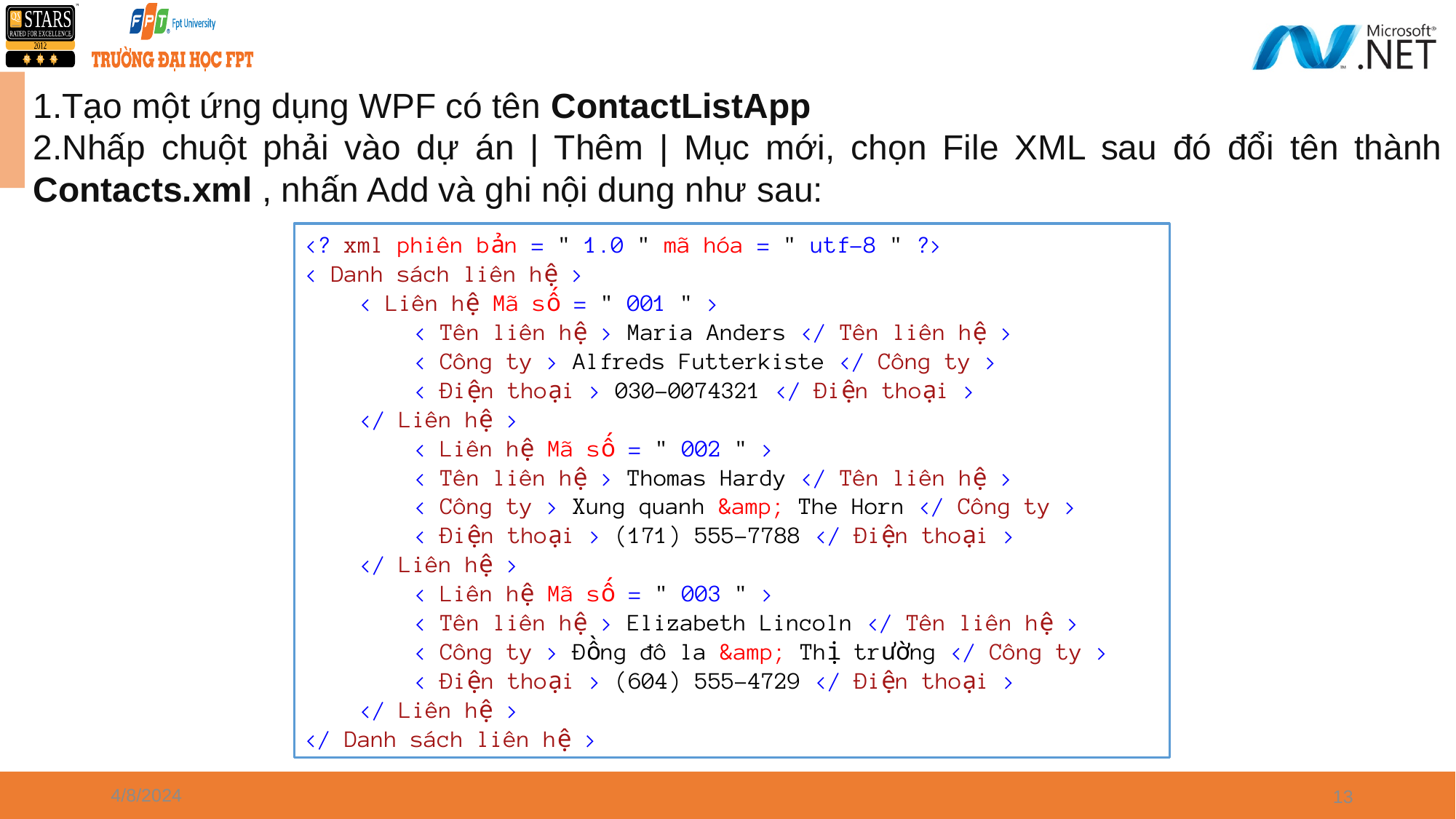

1.Tạo một ứng dụng WPF có tên ContactListApp
2.Nhấp chuột phải vào dự án | Thêm | Mục mới, chọn File XML sau đó đổi tên thành Contacts.xml , nhấn Add và ghi nội dung như sau:
<? xml phiên bản = " 1.0 " mã hóa = " utf-8 " ?>
< Danh sách liên hệ >
< Liên hệ Mã số = " 001 " >
< Tên liên hệ > Maria Anders </ Tên liên hệ >
< Công ty > Alfreds Futterkiste </ Công ty >
< Điện thoại > 030-0074321 </ Điện thoại >
</ Liên hệ >
< Liên hệ Mã số = " 002 " >
< Tên liên hệ > Thomas Hardy </ Tên liên hệ >
< Công ty > Xung quanh &amp; The Horn </ Công ty >
< Điện thoại > (171) 555-7788 </ Điện thoại >
</ Liên hệ >
< Liên hệ Mã số = " 003 " >
< Tên liên hệ > Elizabeth Lincoln </ Tên liên hệ >
< Công ty > Đồng đô la &amp; Thị trường </ Công ty >
< Điện thoại > (604) 555-4729 </ Điện thoại >
</ Liên hệ >
</ Danh sách liên hệ >
4/8/2024
13